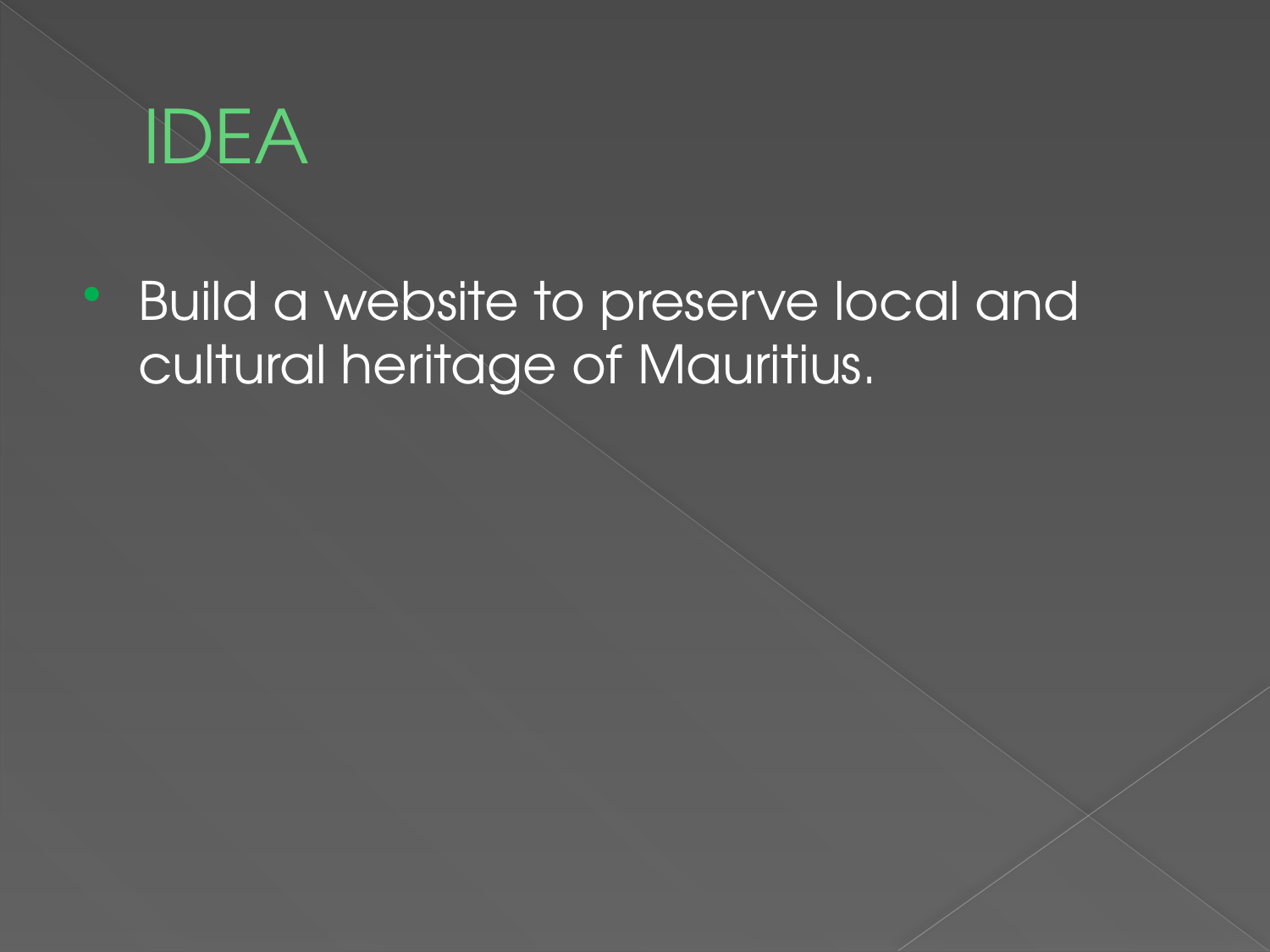

# IDEA
Build a website to preserve local and cultural heritage of Mauritius.